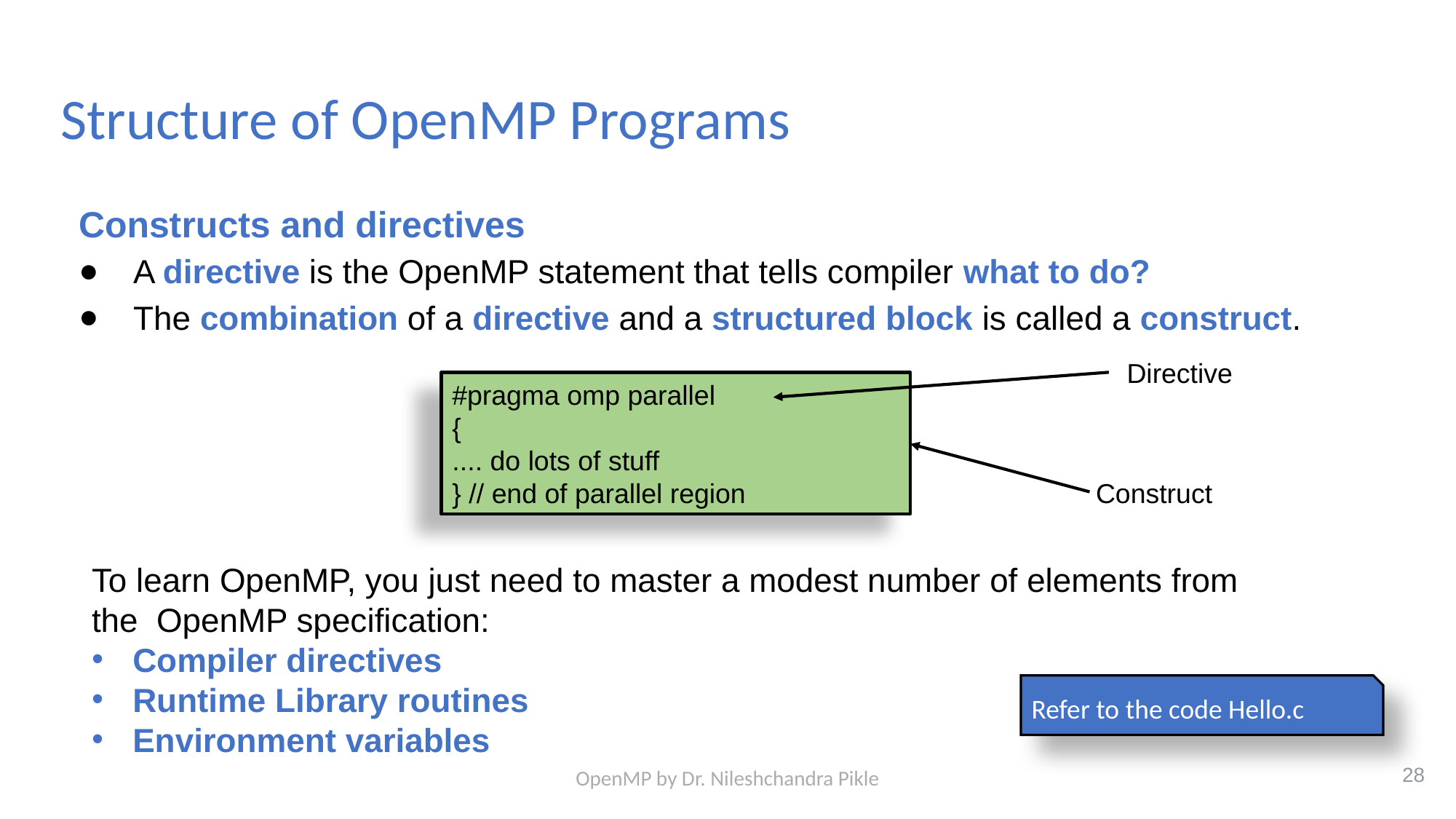

# Structure of OpenMP Programs
Constructs and directives
A directive is the OpenMP statement that tells compiler what to do?
The combination of a directive and a structured block is called a construct.
Directive
#pragma omp parallel
{
.... do lots of stuff
} // end of parallel region
Construct
To learn OpenMP, you just need to master a modest number of elements from the  OpenMP specification:
Compiler directives
Runtime Library routines
Environment variables
Refer to the code Hello.c
28
OpenMP by Dr. Nileshchandra Pikle